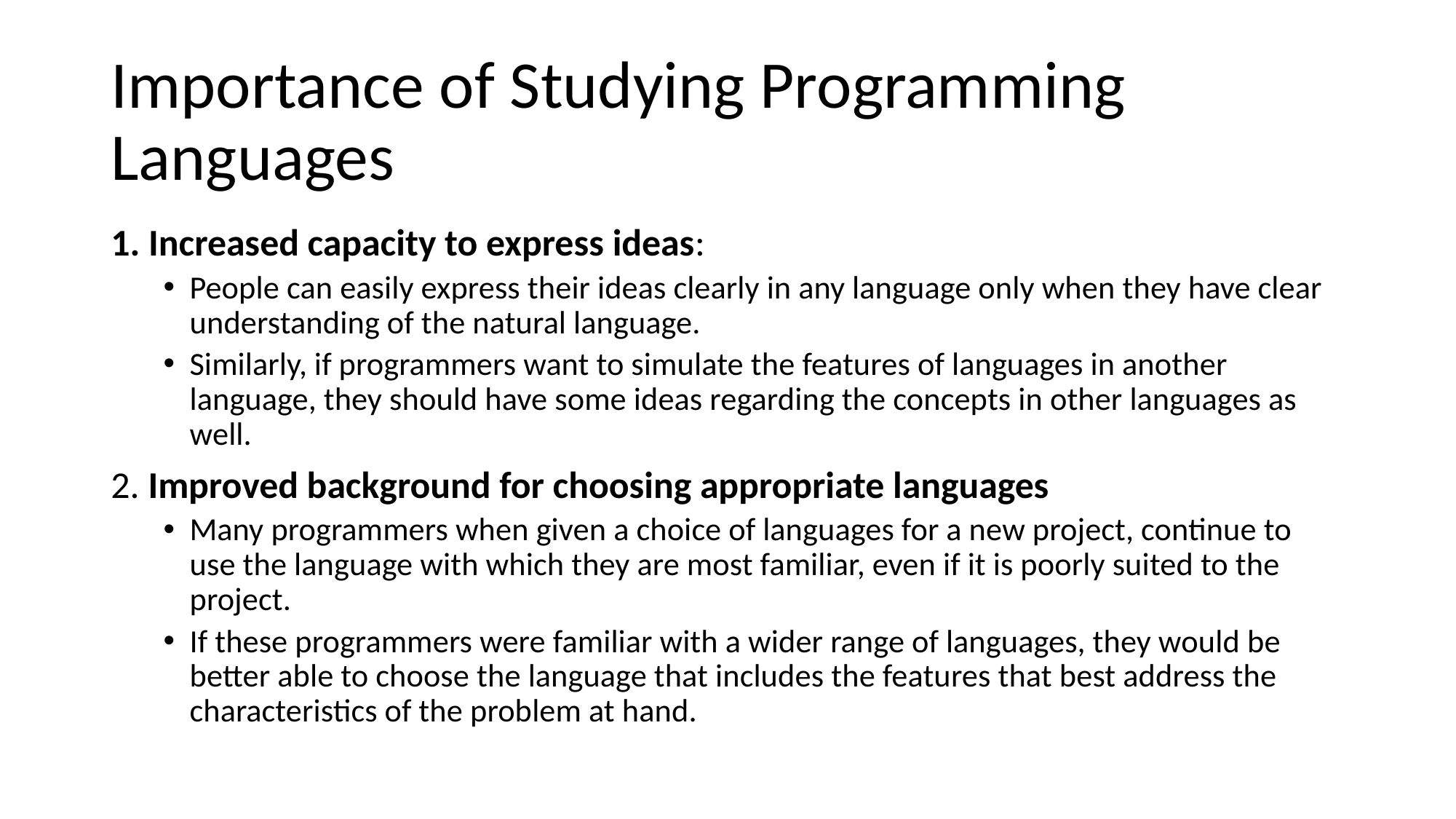

# Importance of Studying Programming Languages
1. Increased capacity to express ideas:
People can easily express their ideas clearly in any language only when they have clear understanding of the natural language.
Similarly, if programmers want to simulate the features of languages in another language, they should have some ideas regarding the concepts in other languages as well.
2. Improved background for choosing appropriate languages
Many programmers when given a choice of languages for a new project, continue to use the language with which they are most familiar, even if it is poorly suited to the project.
If these programmers were familiar with a wider range of languages, they would be better able to choose the language that includes the features that best address the characteristics of the problem at hand.